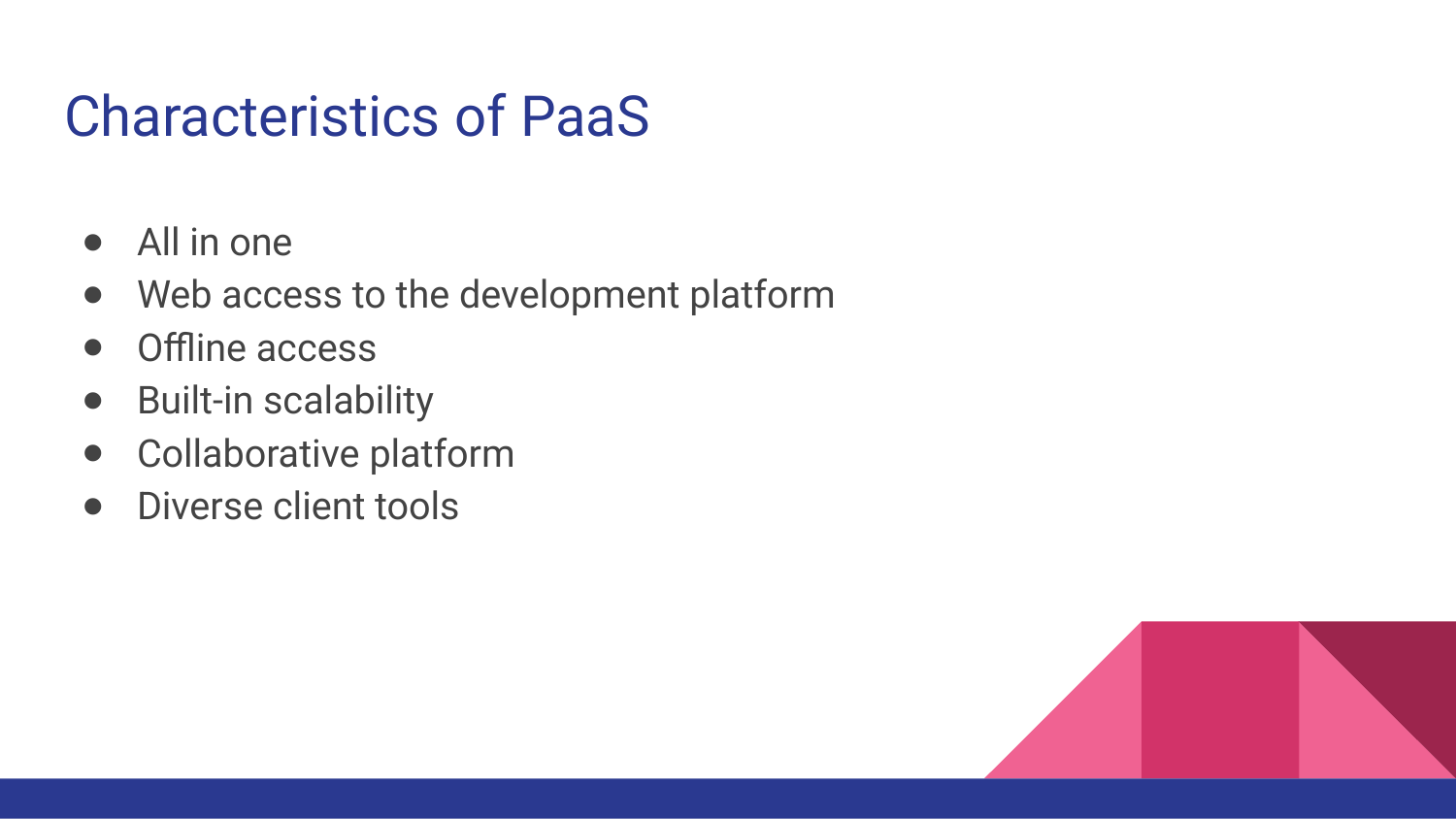

# Characteristics of PaaS
All in one
Web access to the development platform
Offline access
Built-in scalability
Collaborative platform
Diverse client tools